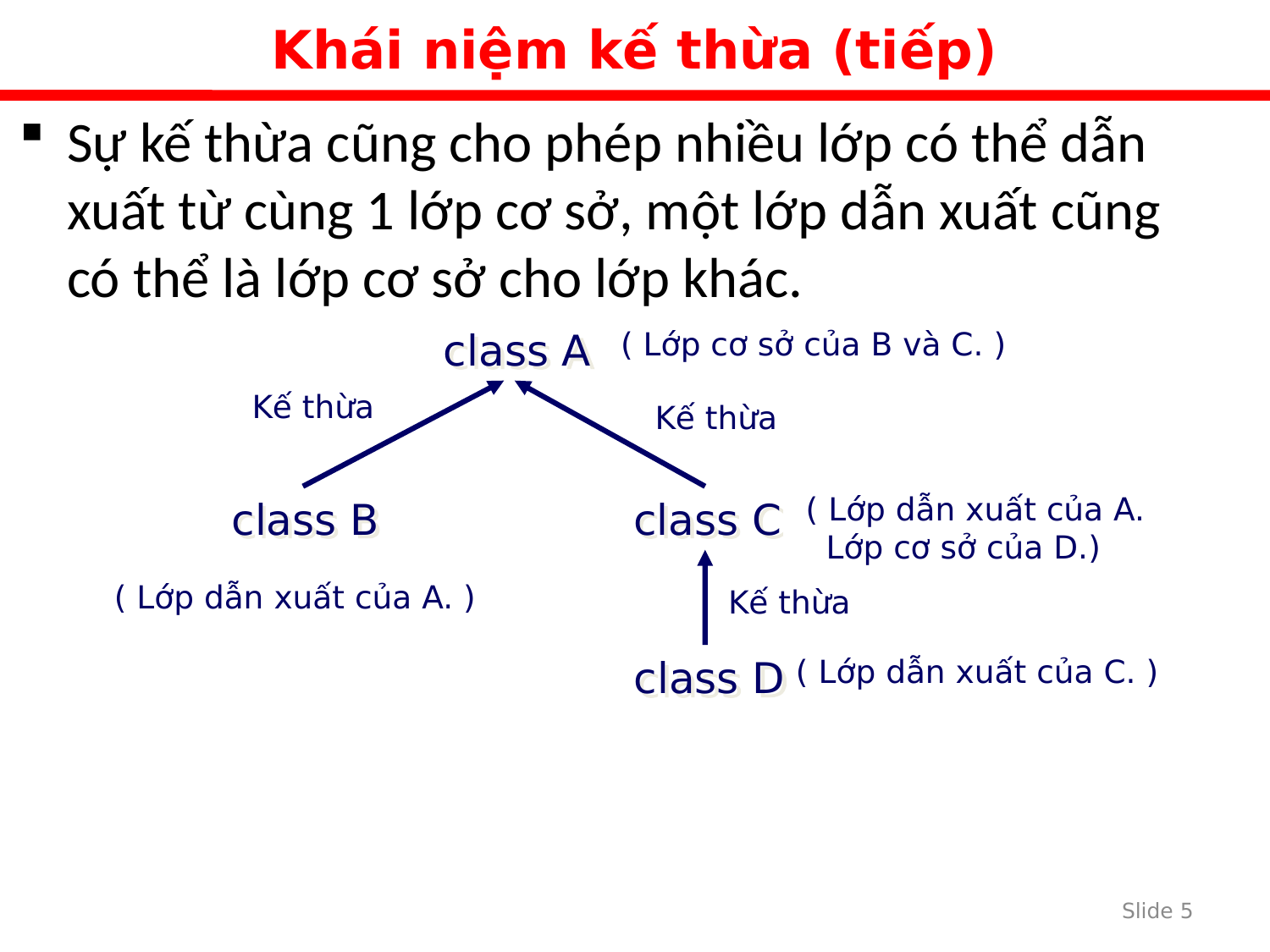

Khái niệm kế thừa (tiếp)

Sự kế thừa cũng cho phép nhiều lớp có thể dẫn xuất từ cùng 1 lớp cơ sở, một lớp dẫn xuất cũng có thể là lớp cơ sở cho lớp khác.
class A
( Lớp cơ sở của B và C. )
Kế thừa

Kế thừa
( Lớp dẫn xuất của A.
  Lớp cơ sở của D.)
class B
class C

( Lớp dẫn xuất của A. )
Kế thừa
class D
( Lớp dẫn xuất của C. )
Slide 5